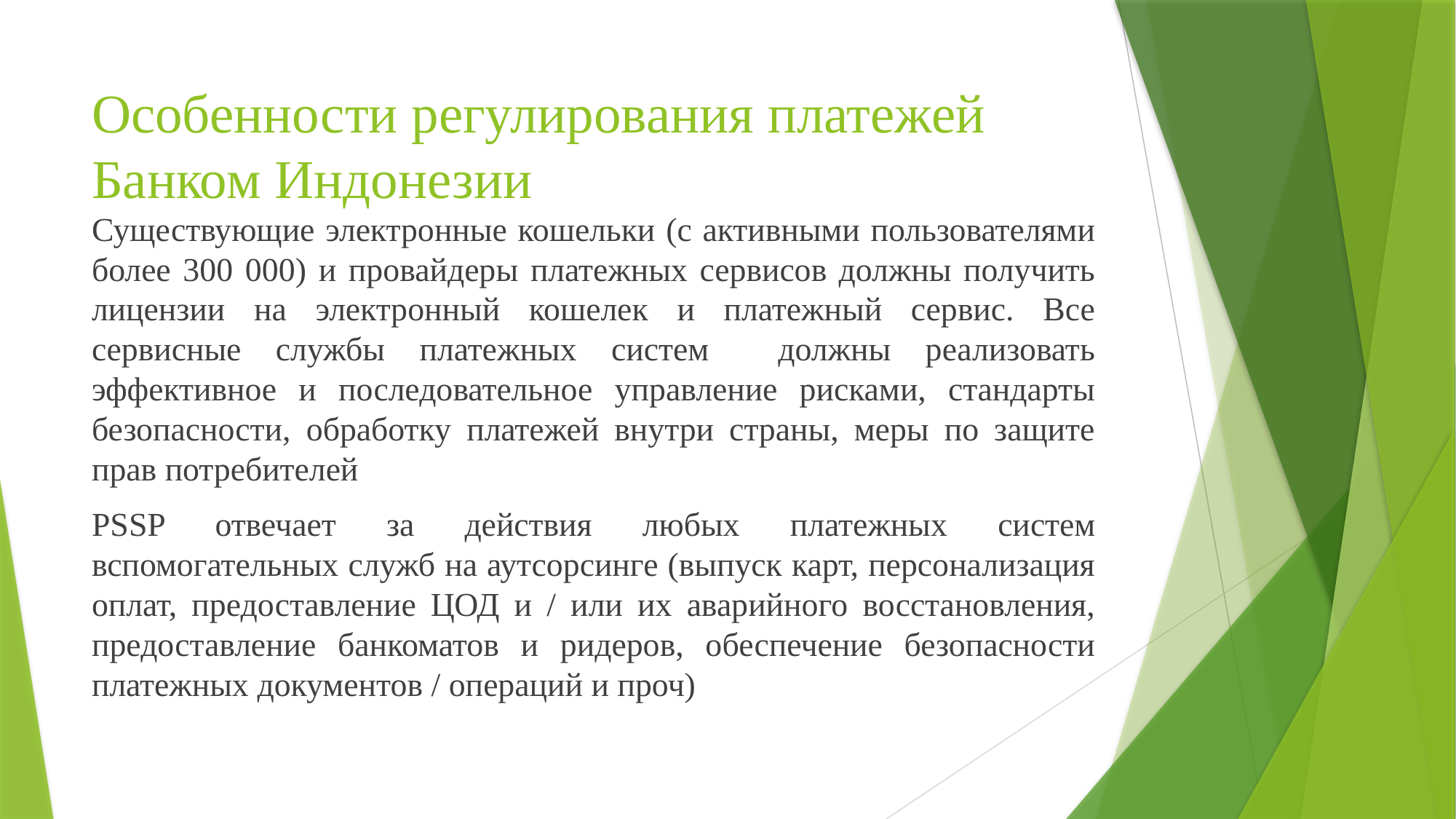

# Особенности регулирования платежей Банком Индонезии
Существующие электронные кошельки (с активными пользователями более 300 000) и провайдеры платежных сервисов должны получить лицензии на электронный кошелек и платежный сервис. Все сервисные службы платежных систем  должны реализовать эффективное и последовательное управление рисками, стандарты безопасности, обработку платежей внутри страны, меры по защите прав потребителей
PSSP отвечает за действия любых платежных систем вспомогательных служб на аутсорсинге (выпуск карт, персонализация оплат, предоставление ЦОД и / или их аварийного восстановления, предоставление банкоматов и ридеров, обеспечение безопасности платежных документов / операций и проч)